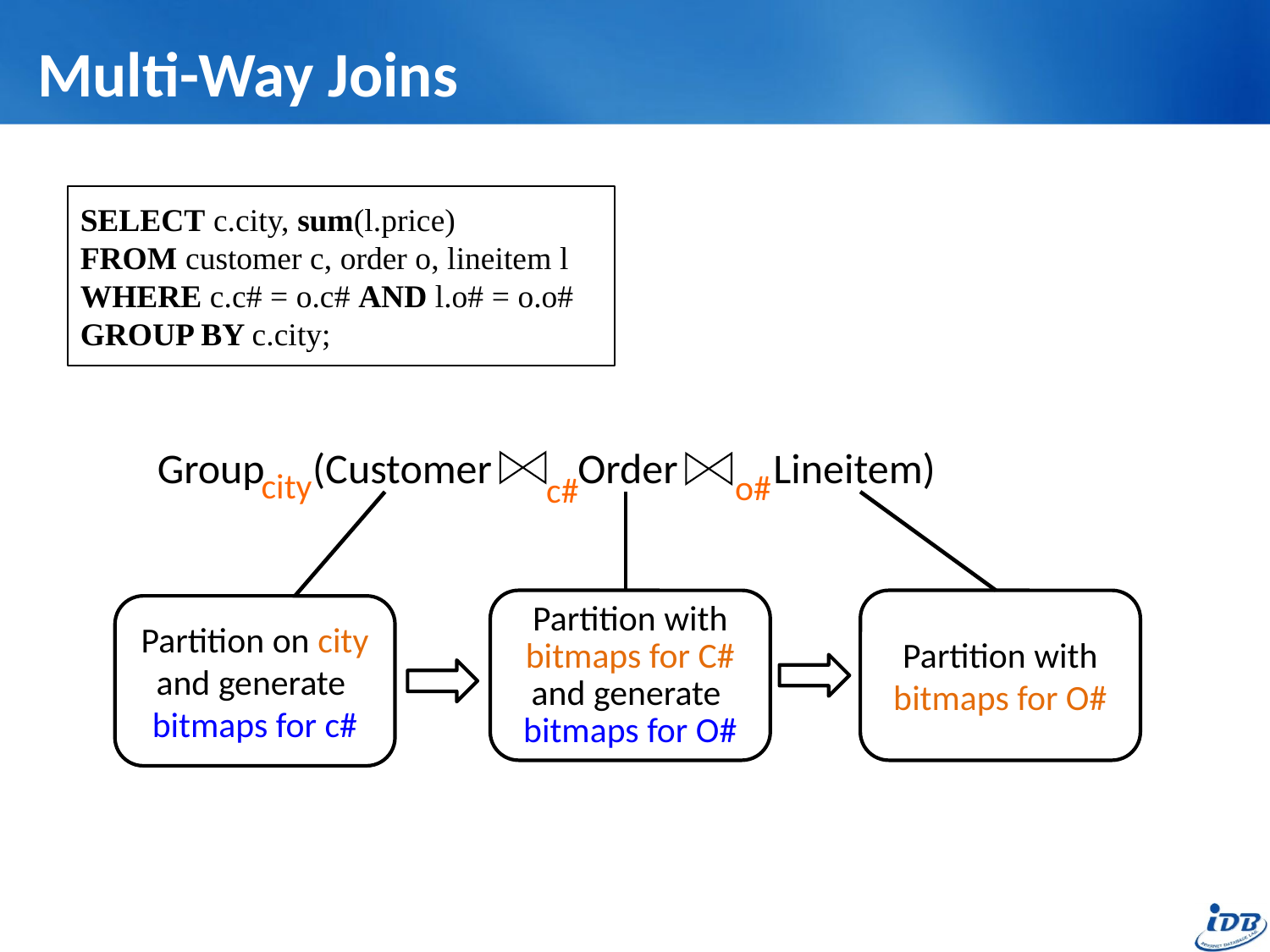

# Multi-Way Joins
SELECT c.city, sum(l.price)
FROM customer c, order o, lineitem l
WHERE c.c# = o.c# AND l.o# = o.o#
GROUP BY c.city;
Group     (Customer         Order          Lineitem)

c#

o#
city
Partition with
bitmaps for O#
Partition with
bitmaps for C#
and generate
bitmaps for O#
Partition on city
and generate
bitmaps for c#